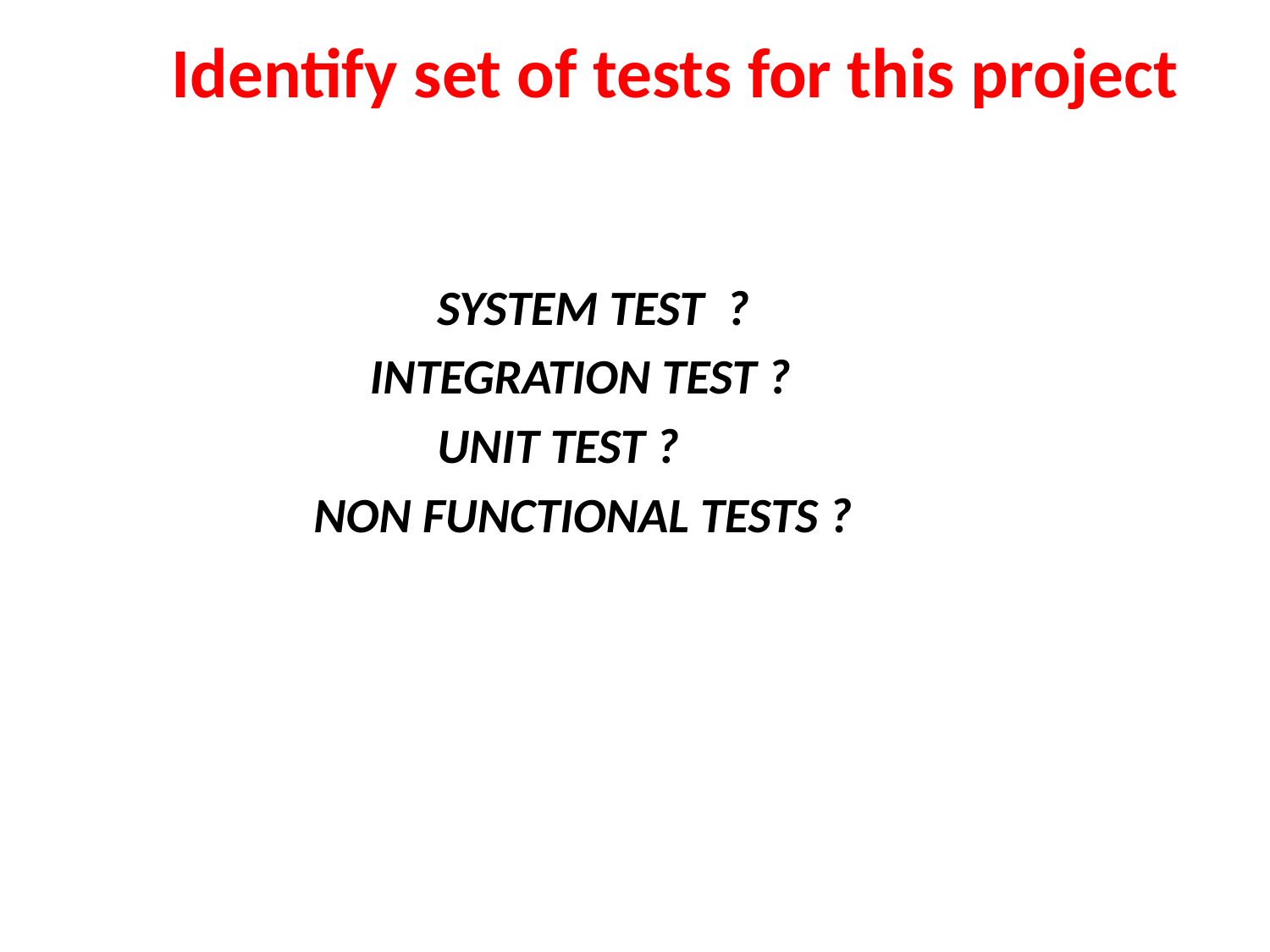

Identify set of tests for this project

                                   SYSTEM TEST  ?
                             INTEGRATION TEST ?
                                   UNIT TEST ?
                        NON FUNCTIONAL TESTS ?

#